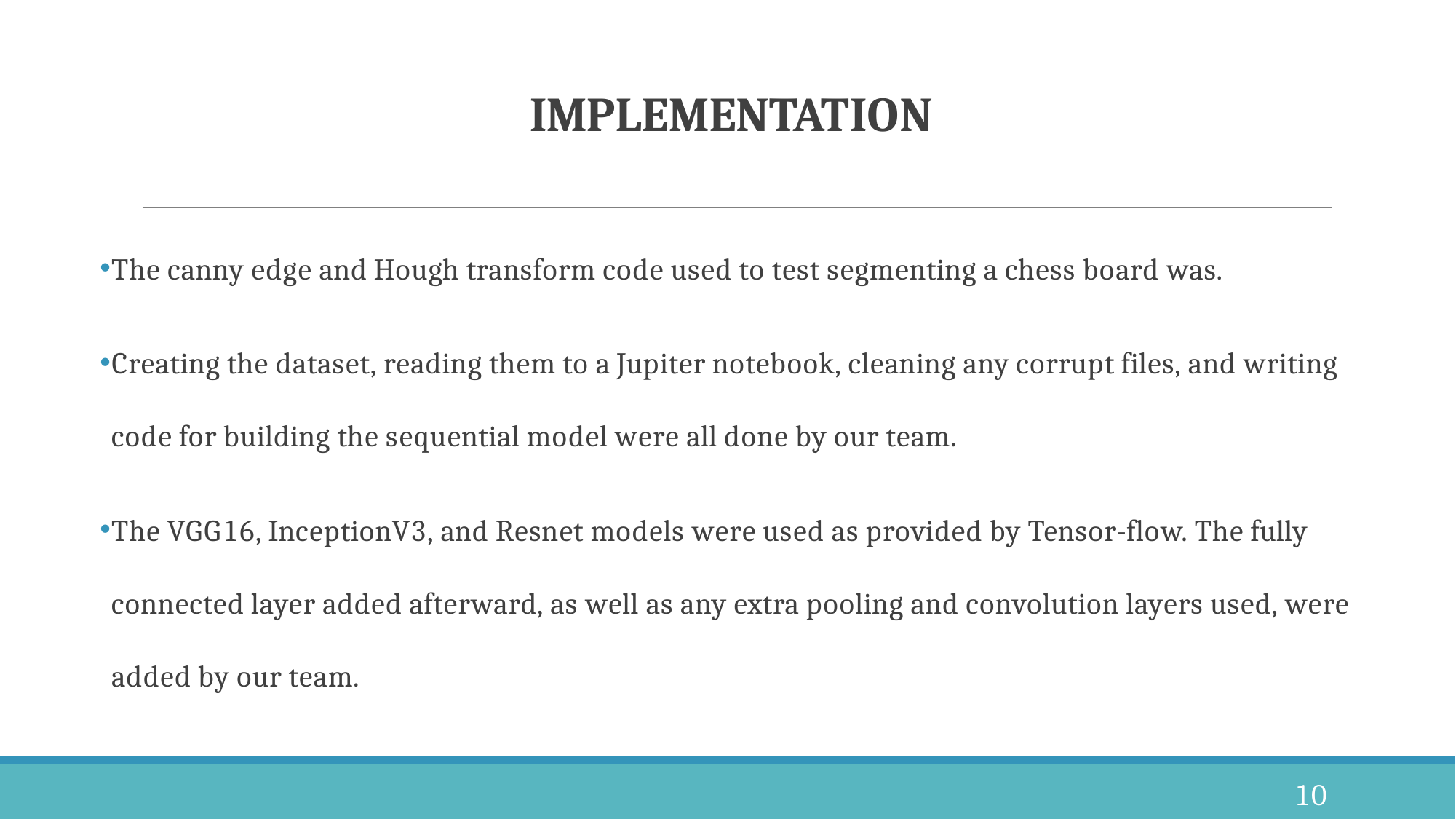

# Implementation
The canny edge and Hough transform code used to test segmenting a chess board was.
Creating the dataset, reading them to a Jupiter notebook, cleaning any corrupt files, and writing code for building the sequential model were all done by our team.
The VGG16, InceptionV3, and Resnet models were used as provided by Tensor-flow. The fully connected layer added afterward, as well as any extra pooling and convolution layers used, were added by our team.

10